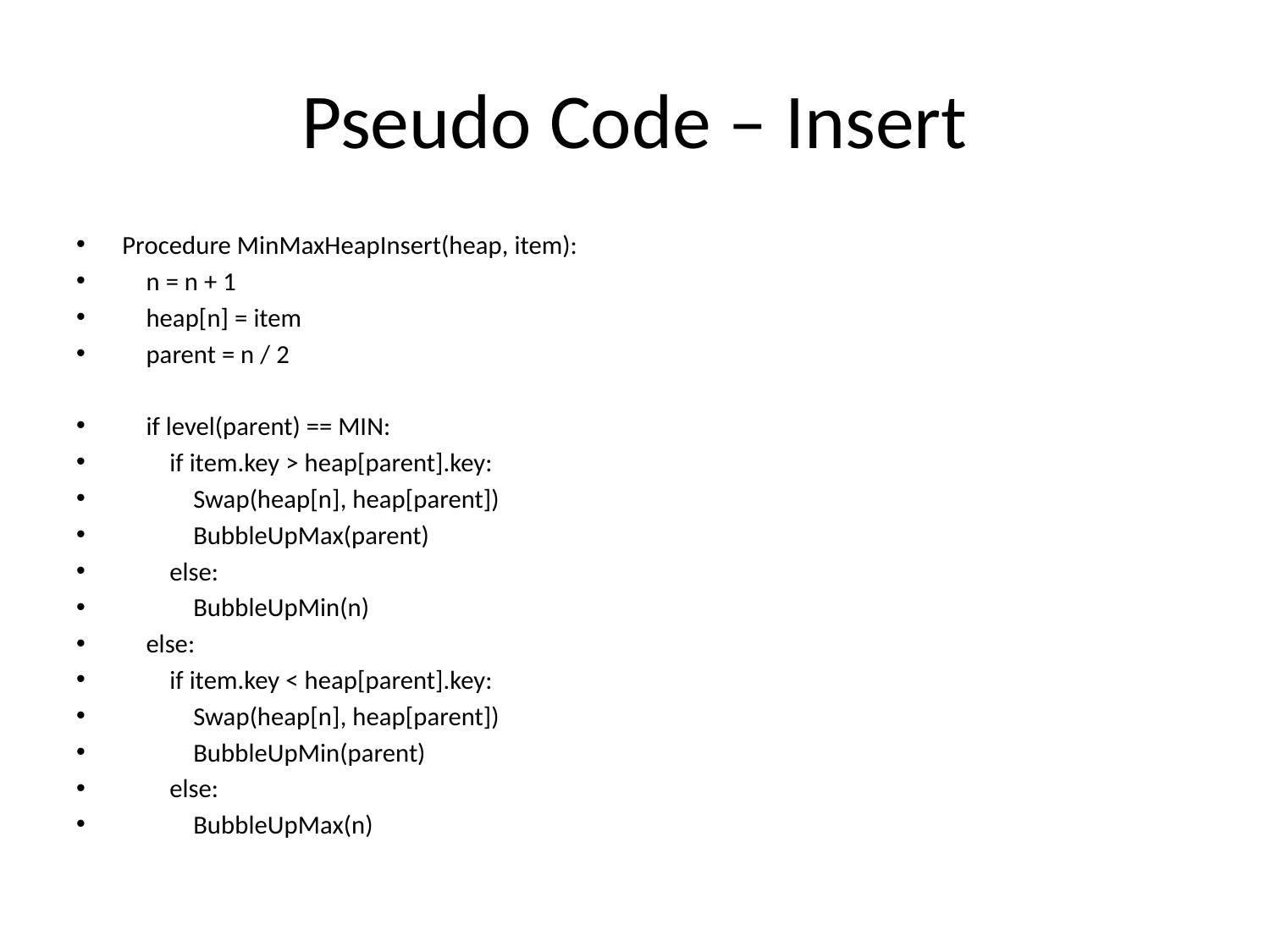

# Pseudo Code – Insert
Procedure MinMaxHeapInsert(heap, item):
    n = n + 1
    heap[n] = item
    parent = n / 2

    if level(parent) == MIN:
        if item.key > heap[parent].key:
            Swap(heap[n], heap[parent])
            BubbleUpMax(parent)
        else:
            BubbleUpMin(n)
    else:
        if item.key < heap[parent].key:
            Swap(heap[n], heap[parent])
            BubbleUpMin(parent)
        else:
            BubbleUpMax(n)